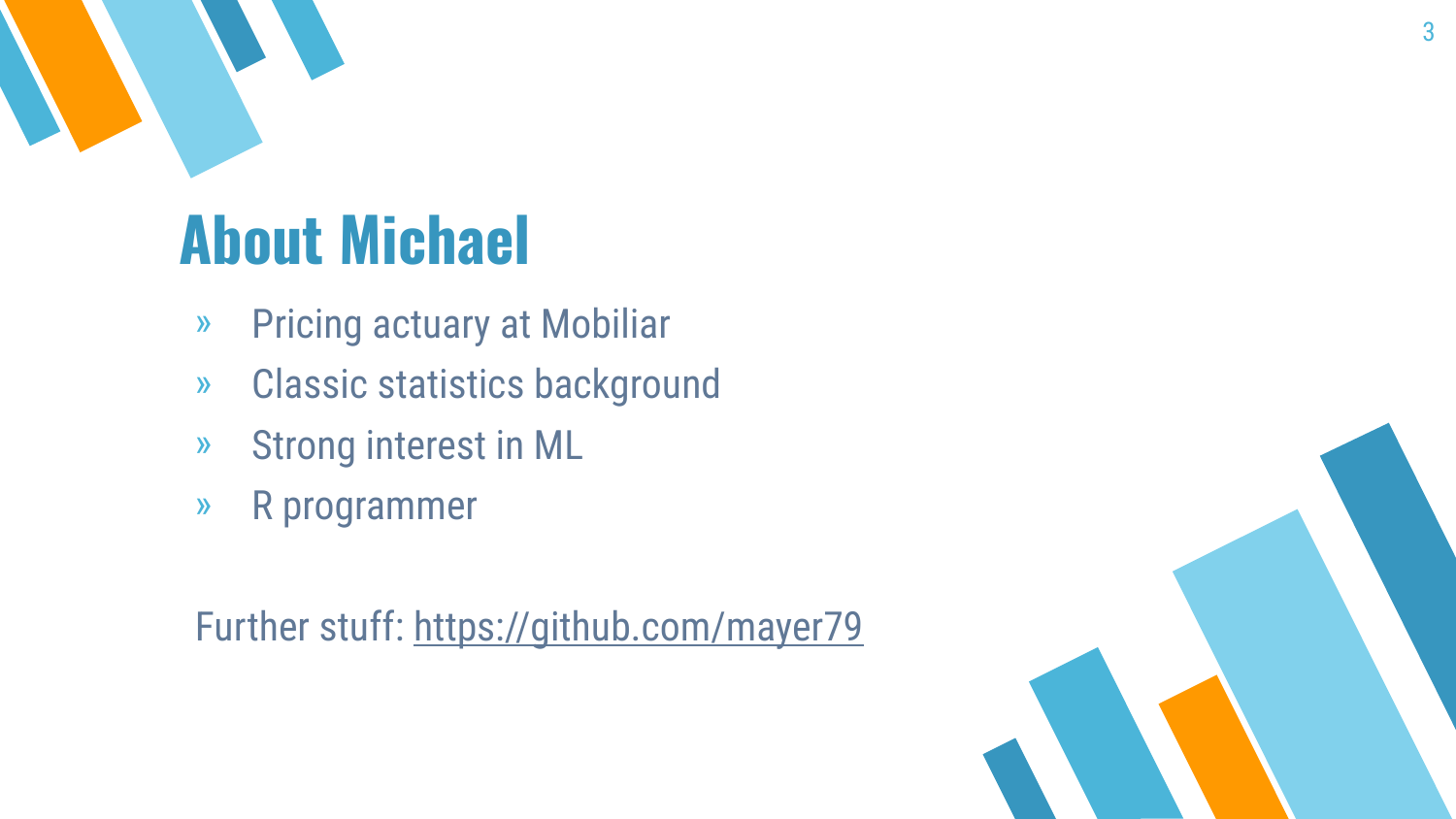

3
# About Michael
Pricing actuary at Mobiliar
Classic statistics background
Strong interest in ML
R programmer

Further stuff: https://github.com/mayer79